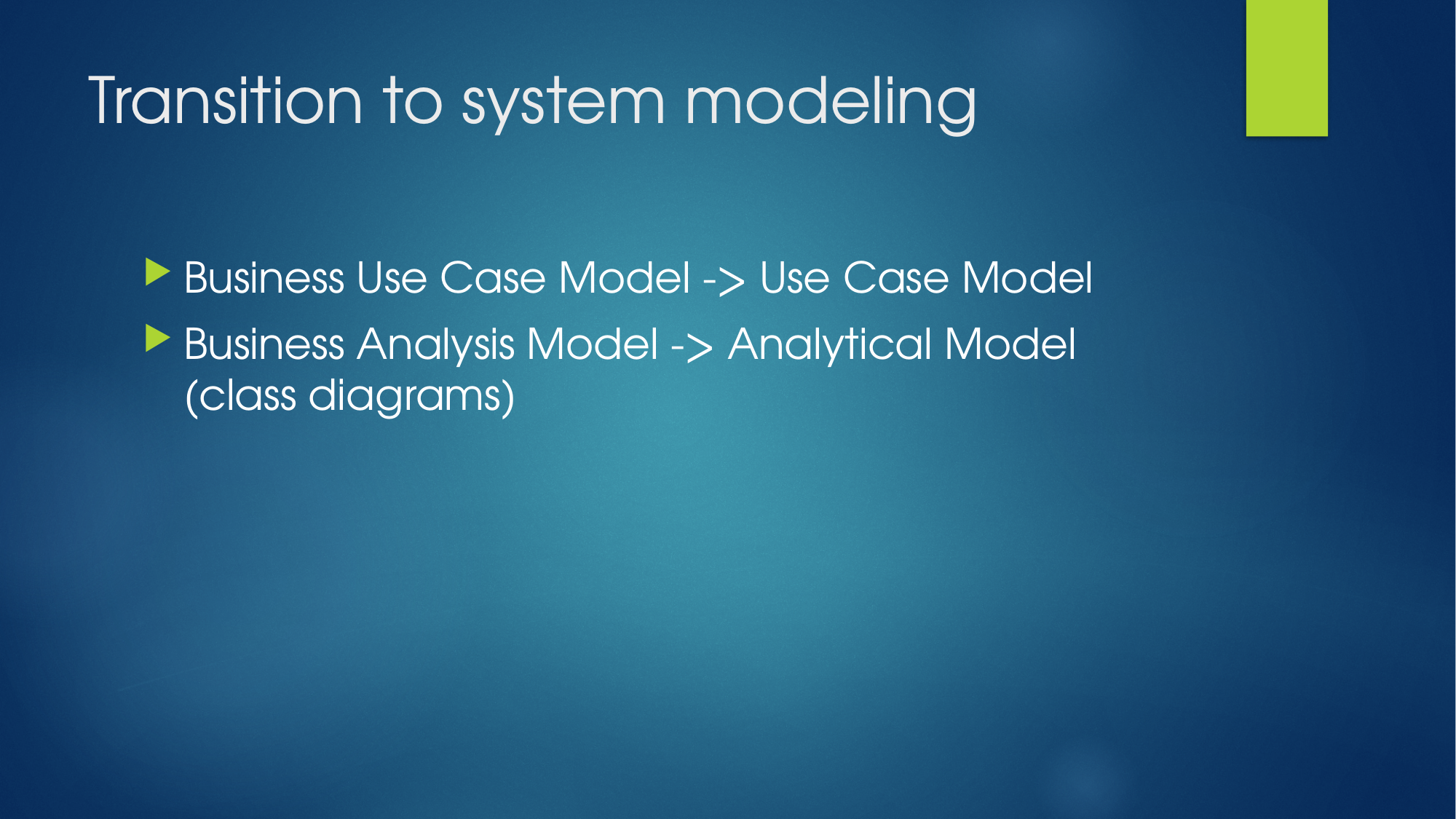

# Transition to system modeling
Business Use Case Model -> Use Case Model
Business Analysis Model -> Analytical Model (class diagrams)